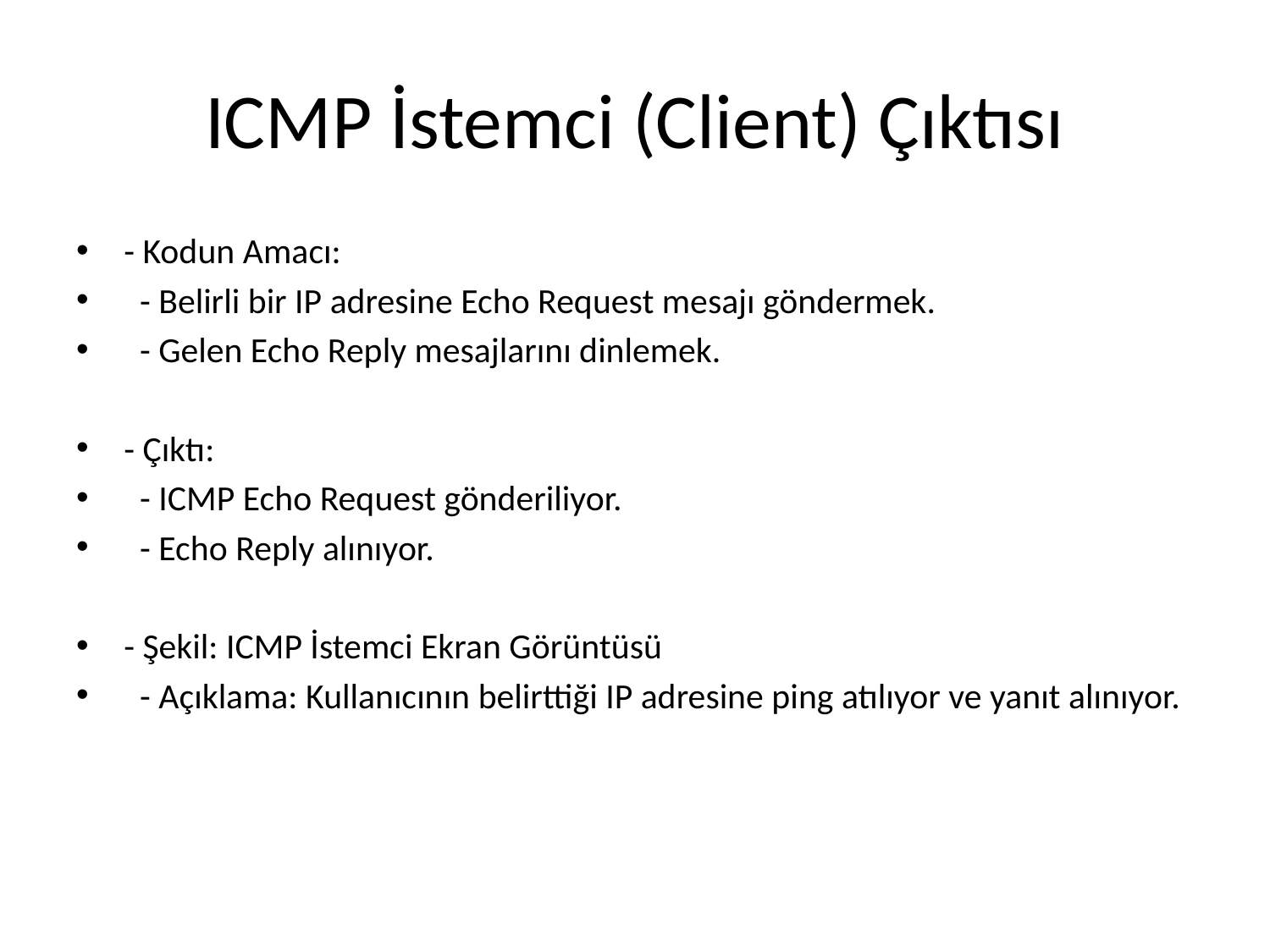

# ICMP İstemci (Client) Çıktısı
- Kodun Amacı:
  - Belirli bir IP adresine Echo Request mesajı göndermek.
  - Gelen Echo Reply mesajlarını dinlemek.

- Çıktı:
  - ICMP Echo Request gönderiliyor.
  - Echo Reply alınıyor.

- Şekil: ICMP İstemci Ekran Görüntüsü
  - Açıklama: Kullanıcının belirttiği IP adresine ping atılıyor ve yanıt alınıyor.